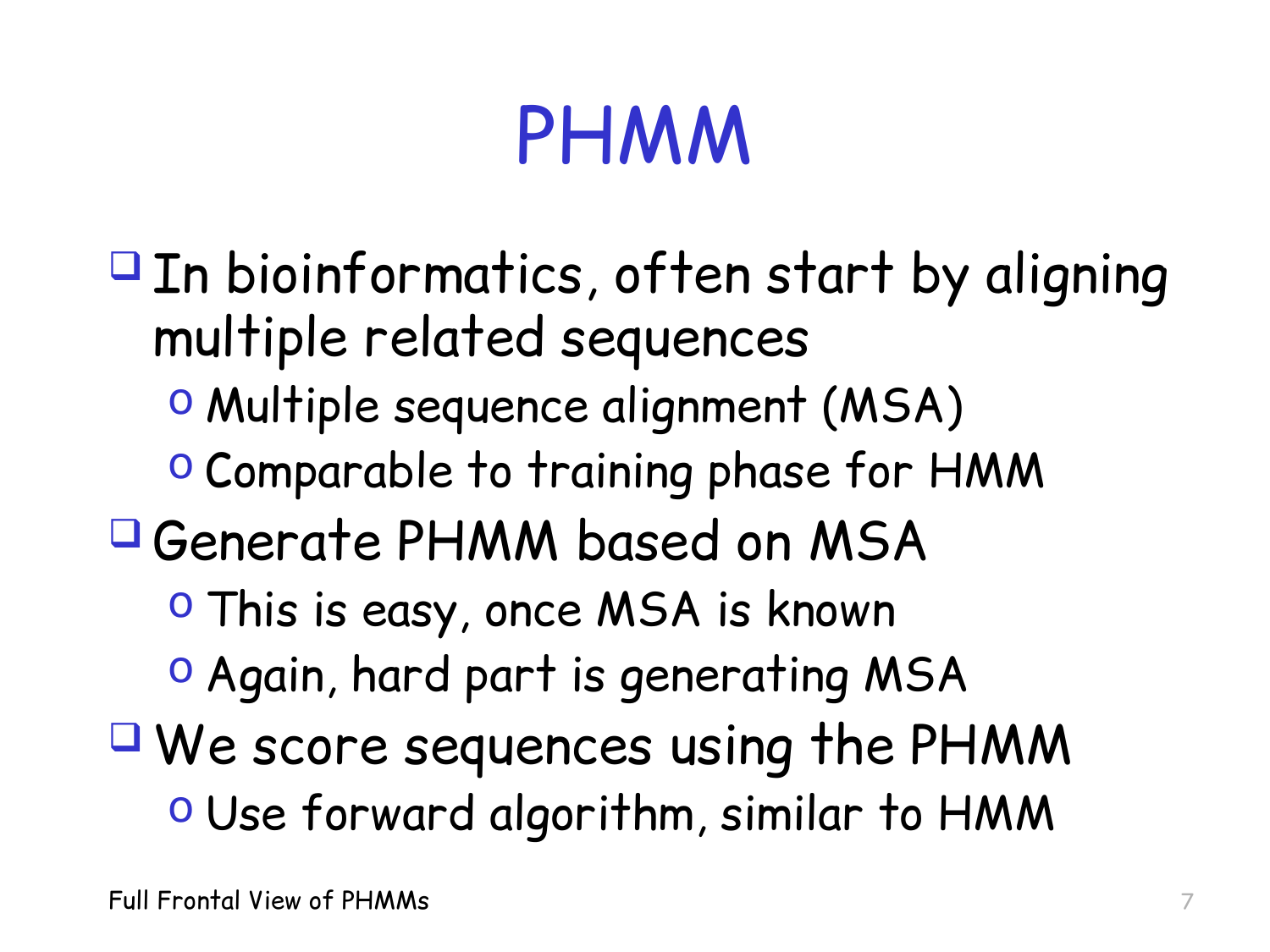

# PHMM
In bioinformatics, often start by aligning multiple related sequences
Multiple sequence alignment (MSA)
Comparable to training phase for HMM
Generate PHMM based on MSA
This is easy, once MSA is known
Again, hard part is generating MSA
We score sequences using the PHMM
Use forward algorithm, similar to HMM
Full Frontal View of PHMMs
7